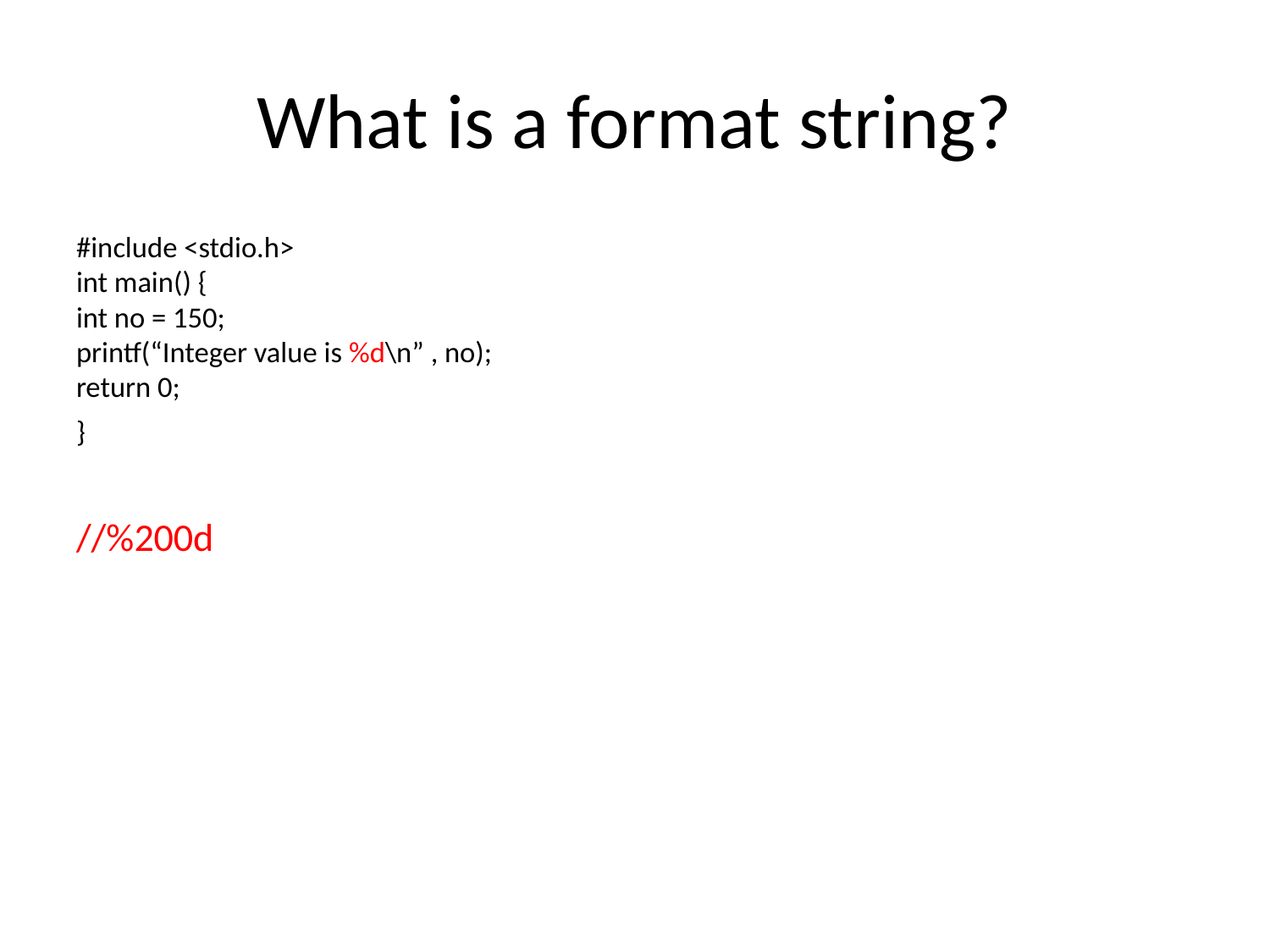

# What is a format string?
#include <stdio.h>
int main() {
int no = 150;
printf(“Integer value is %d\n” , no);
return 0;
}

//%200d